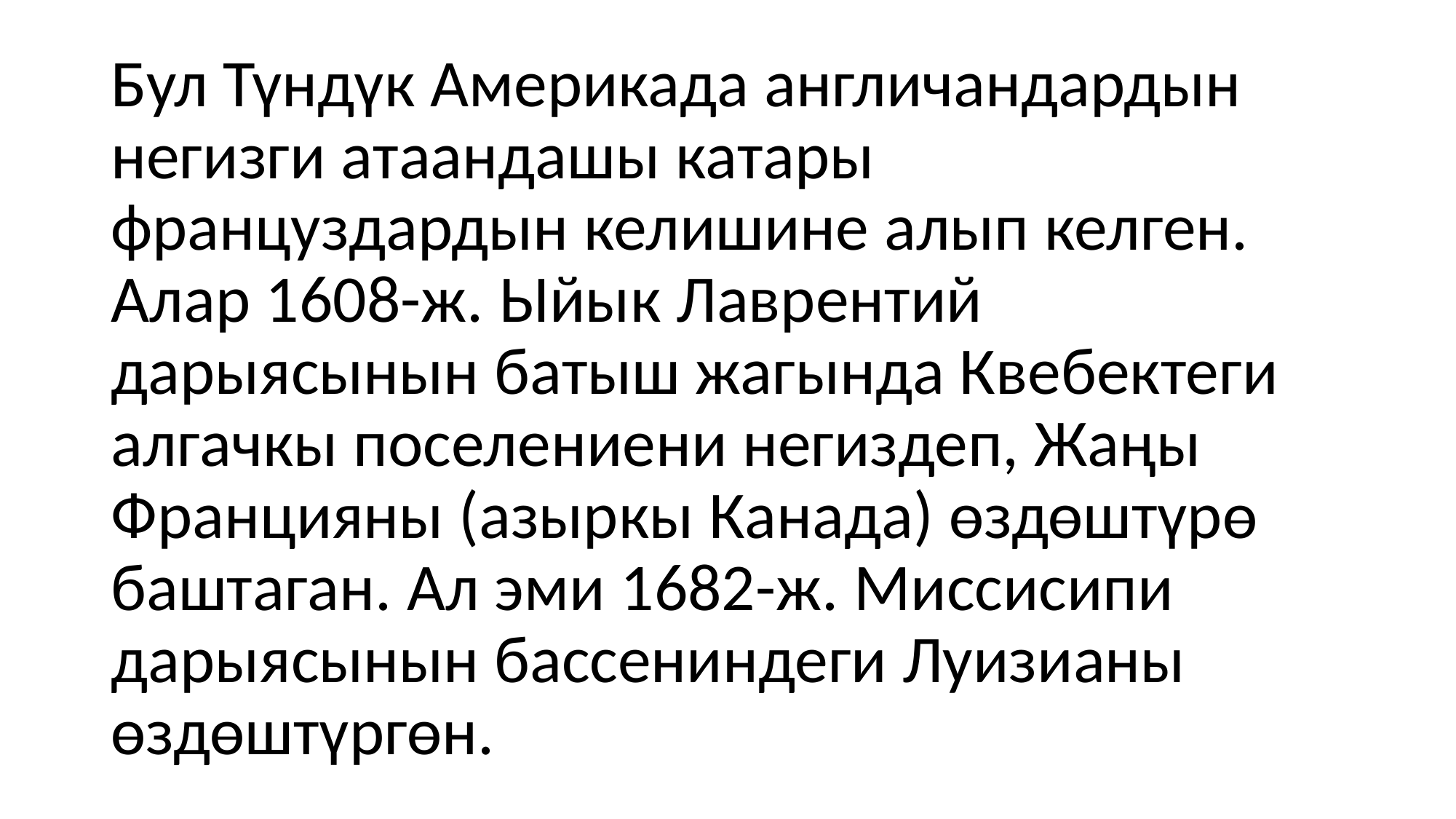

# Бул Түндүк Америкада англичандардын негизги атаандашы катары француздардын келишине алып келген. Алар 1608-ж. Ыйык Лаврентий дарыясынын батыш жагында Квебектеги алгачкы поселениени негиздеп, Жаңы Францияны (азыркы Канада) өздөштүрө баштаган. Ал эми 1682-ж. Миссисипи дарыясынын бассениндеги Луизианы өздөштүргөн.